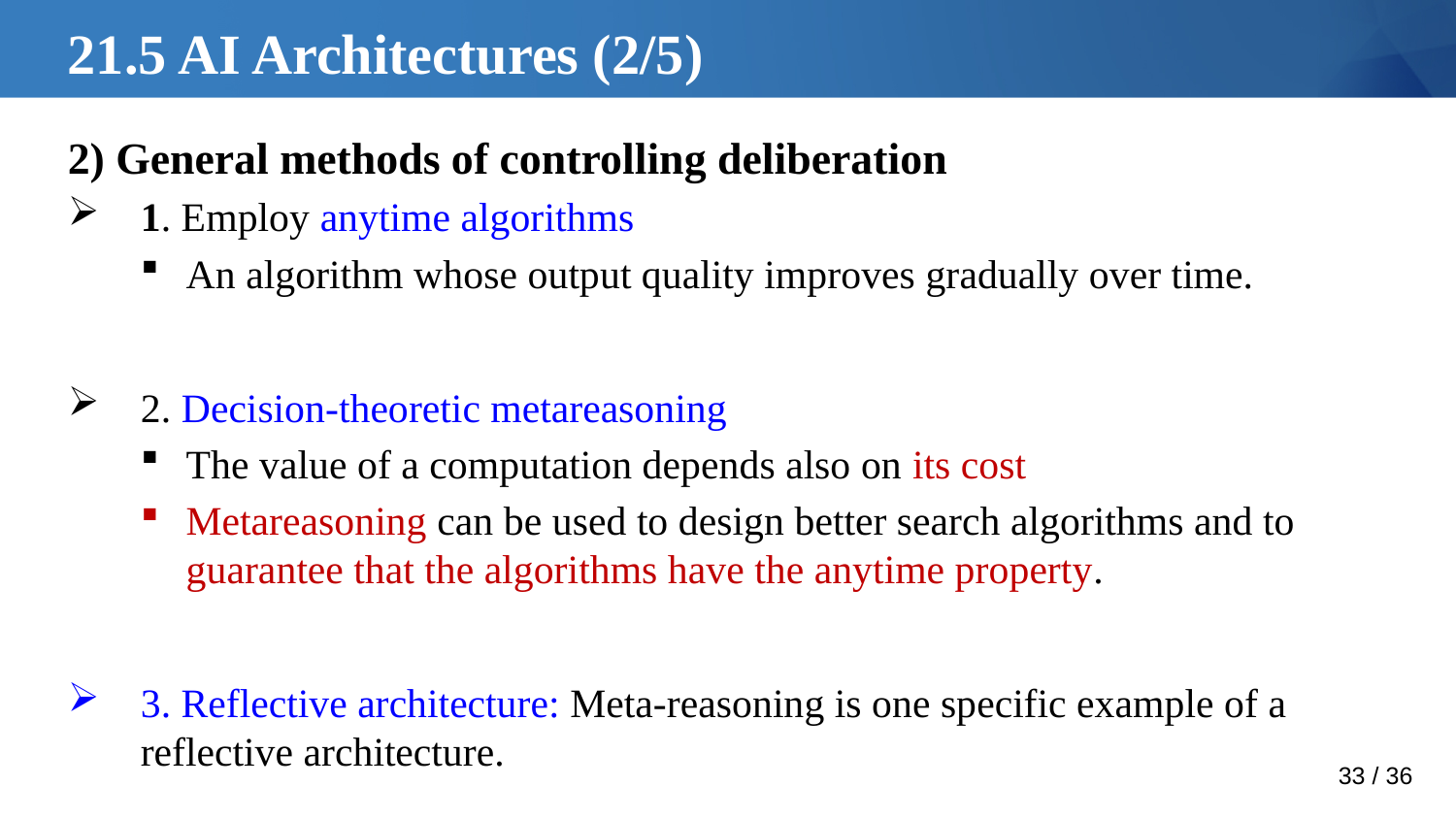

# 21.5 AI Architectures (2/5)
2) General methods of controlling deliberation
1. Employ anytime algorithms
An algorithm whose output quality improves gradually over time.

2. Decision-theoretic metareasoning
The value of a computation depends also on its cost
Metareasoning can be used to design better search algorithms and to guarantee that the algorithms have the anytime property.

3. Reflective architecture: Meta-reasoning is one specific example of a reflective architecture.